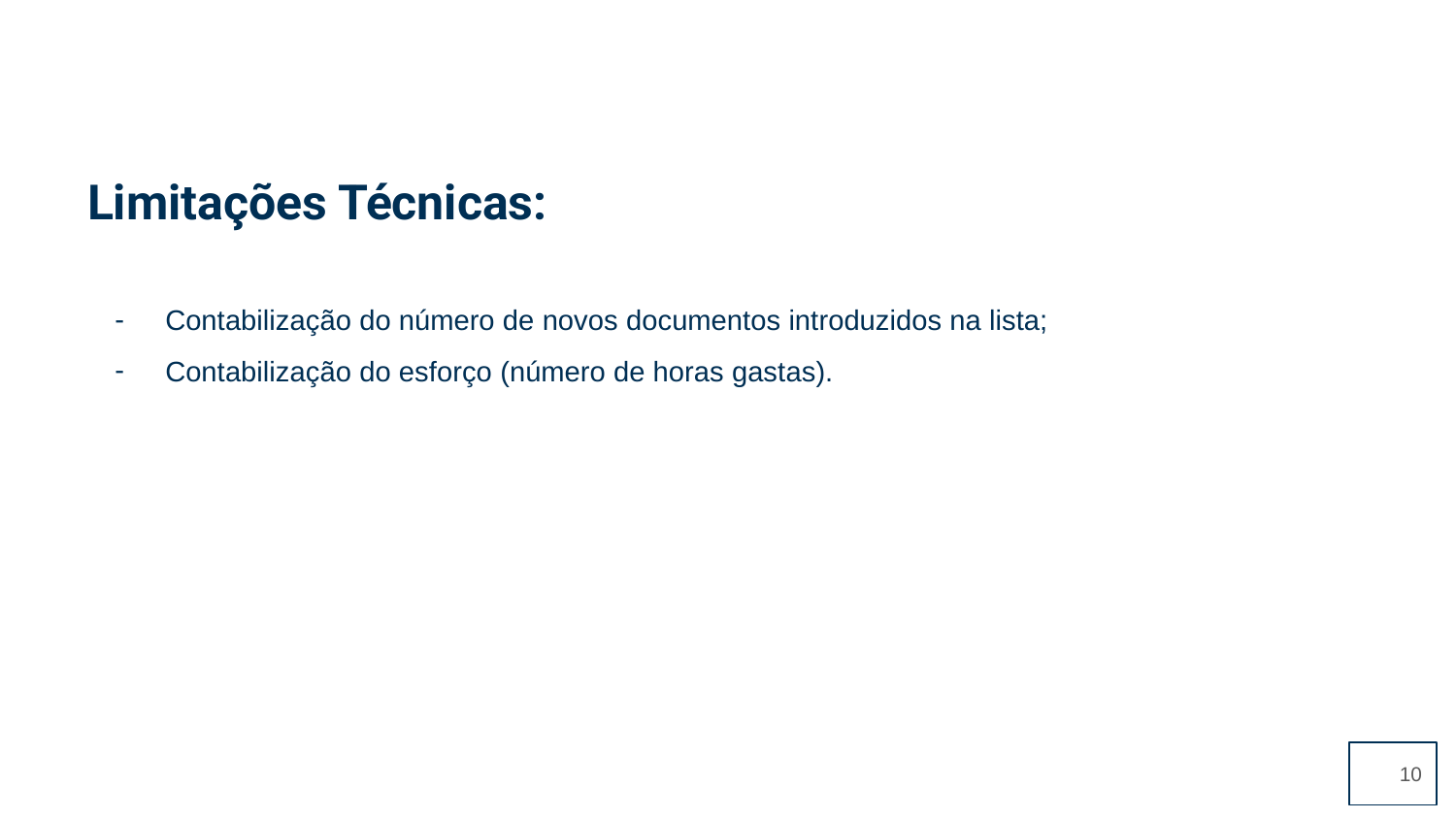

Contabilização do número de novos documentos introduzidos na lista;
Contabilização do esforço (número de horas gastas).